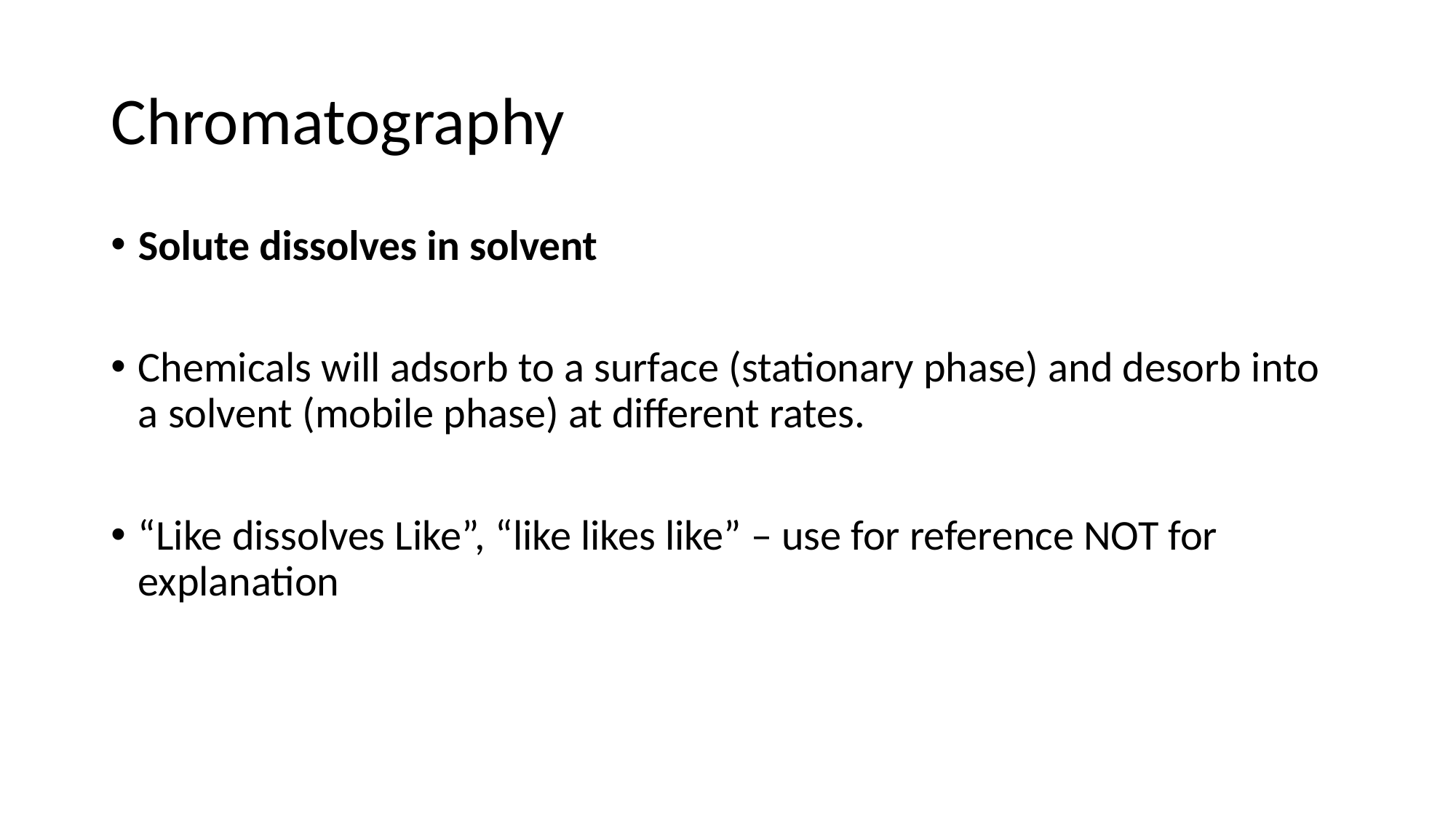

# Chromatography
Solute dissolves in solvent

Chemicals will adsorb to a surface (stationary phase) and desorb into a solvent (mobile phase) at different rates.

“Like dissolves Like”, “like likes like” – use for reference NOT for explanation